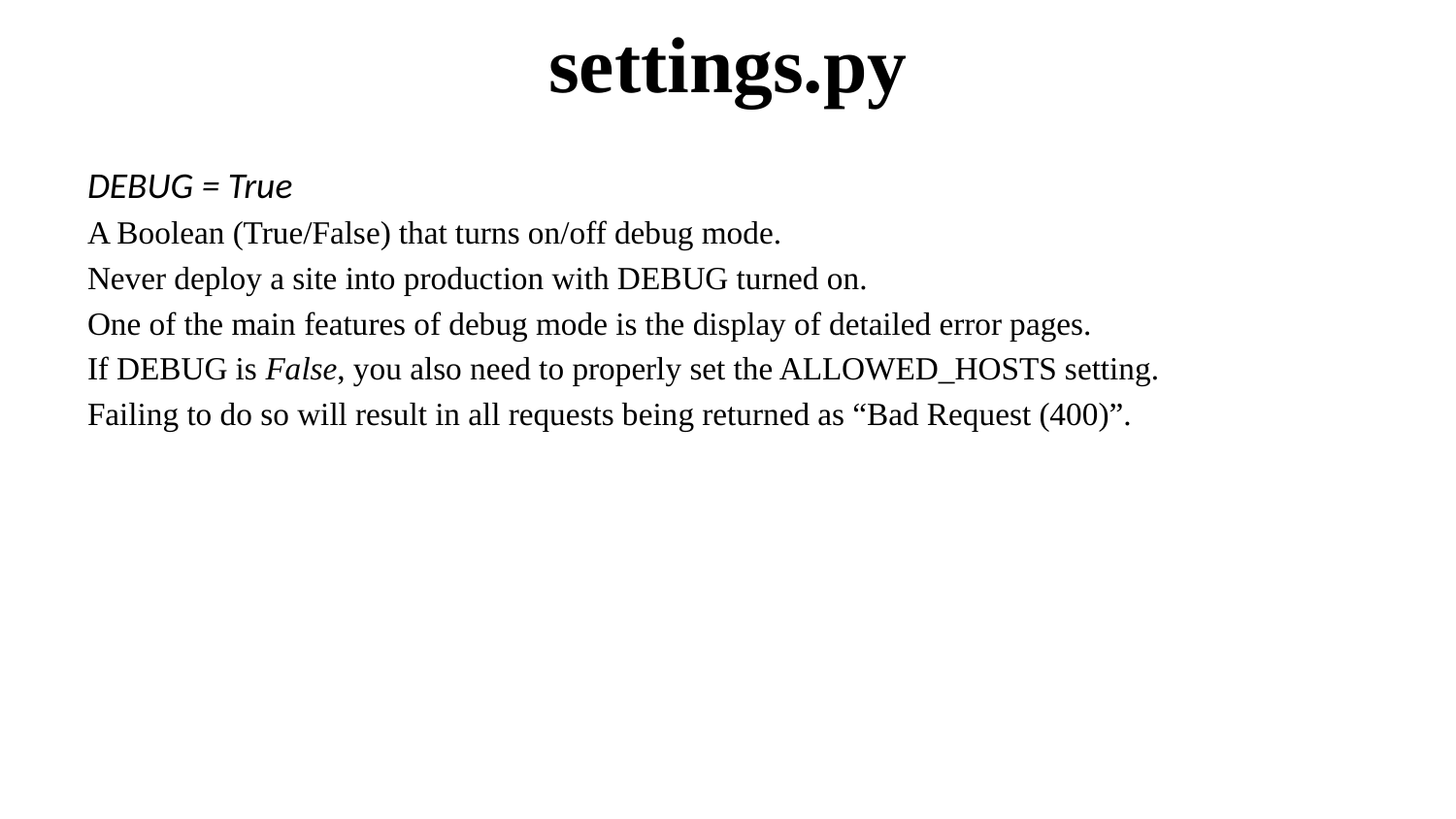

# settings.py
DEBUG = True
A Boolean (True/False) that turns on/off debug mode.
Never deploy a site into production with DEBUG turned on.
One of the main features of debug mode is the display of detailed error pages.
If DEBUG is False, you also need to properly set the ALLOWED_HOSTS setting.
Failing to do so will result in all requests being returned as “Bad Request (400)”.